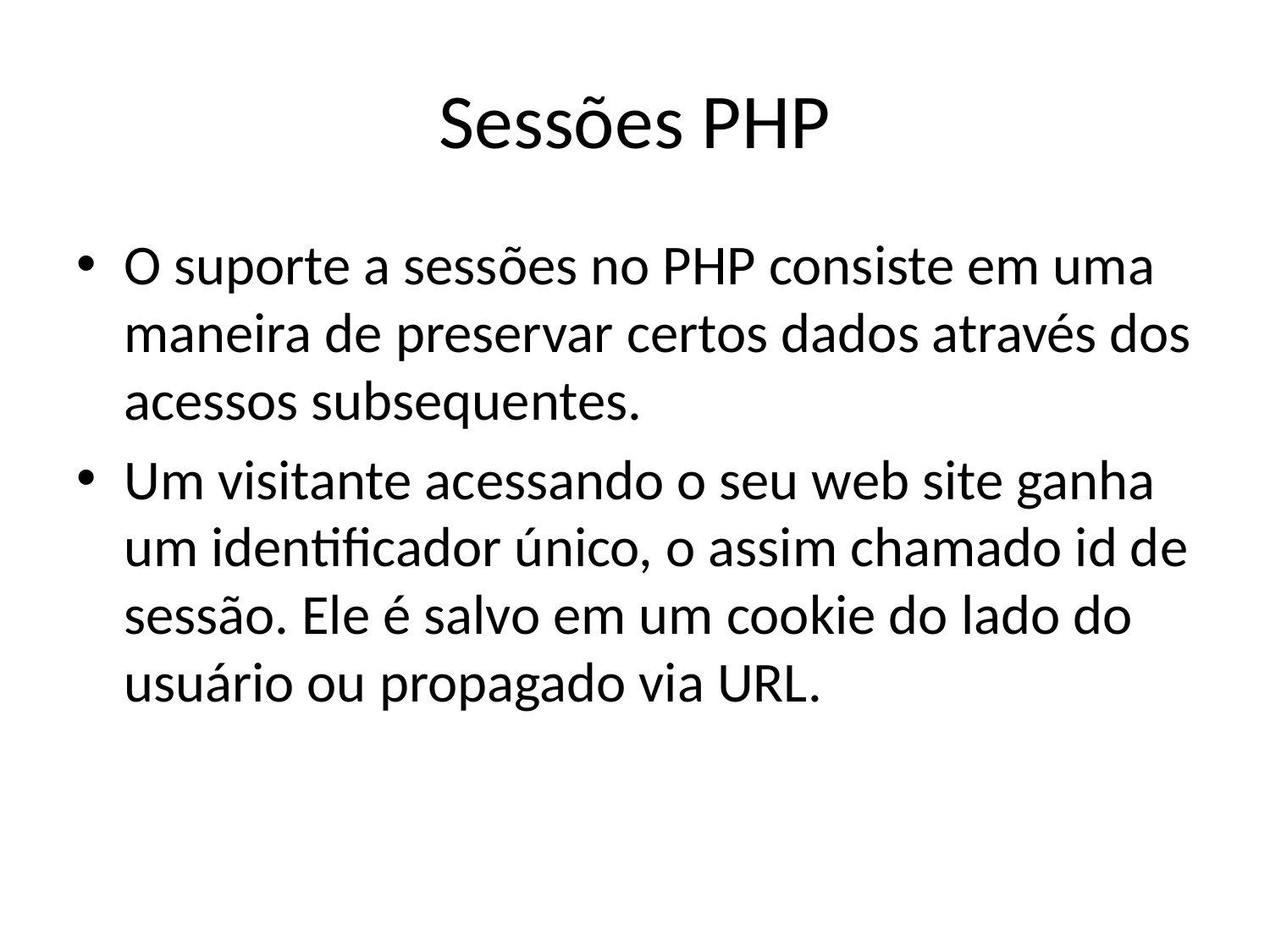

# Sessões PHP
O suporte a sessões no PHP consiste em uma maneira de preservar certos dados através dos acessos subsequentes.
Um visitante acessando o seu web site ganha um identificador único, o assim chamado id de sessão. Ele é salvo em um cookie do lado do usuário ou propagado via URL.